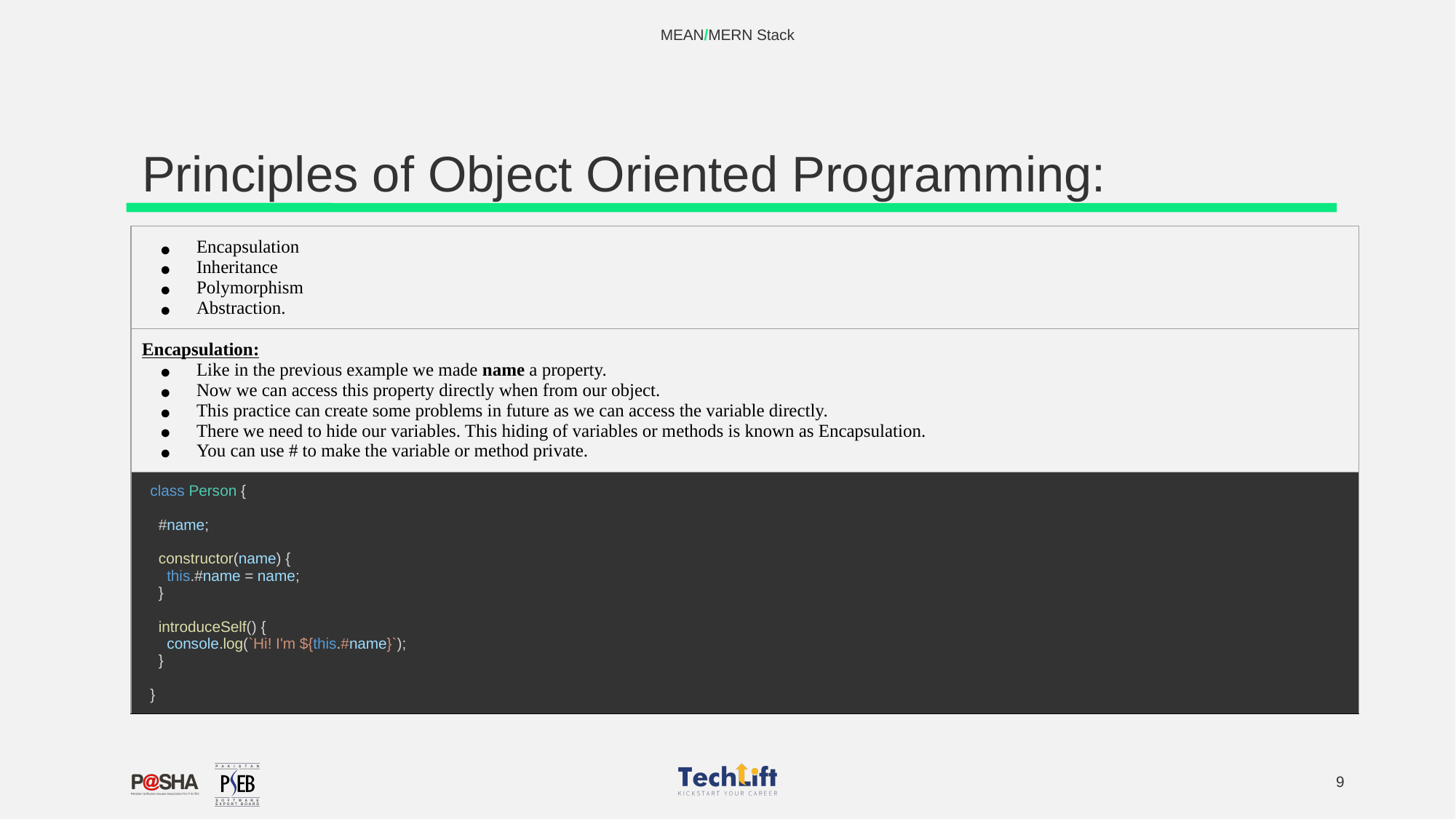

MEAN/MERN Stack
# Principles of Object Oriented Programming:
| Encapsulation Inheritance Polymorphism Abstraction. |
| --- |
| Encapsulation: Like in the previous example we made name a property. Now we can access this property directly when from our object. This practice can create some problems in future as we can access the variable directly. There we need to hide our variables. This hiding of variables or methods is known as Encapsulation. You can use # to make the variable or method private. |
| class Person { #name; constructor(name) { this.#name = name; } introduceSelf() { console.log(`Hi! I'm ${this.#name}`); } } |
9